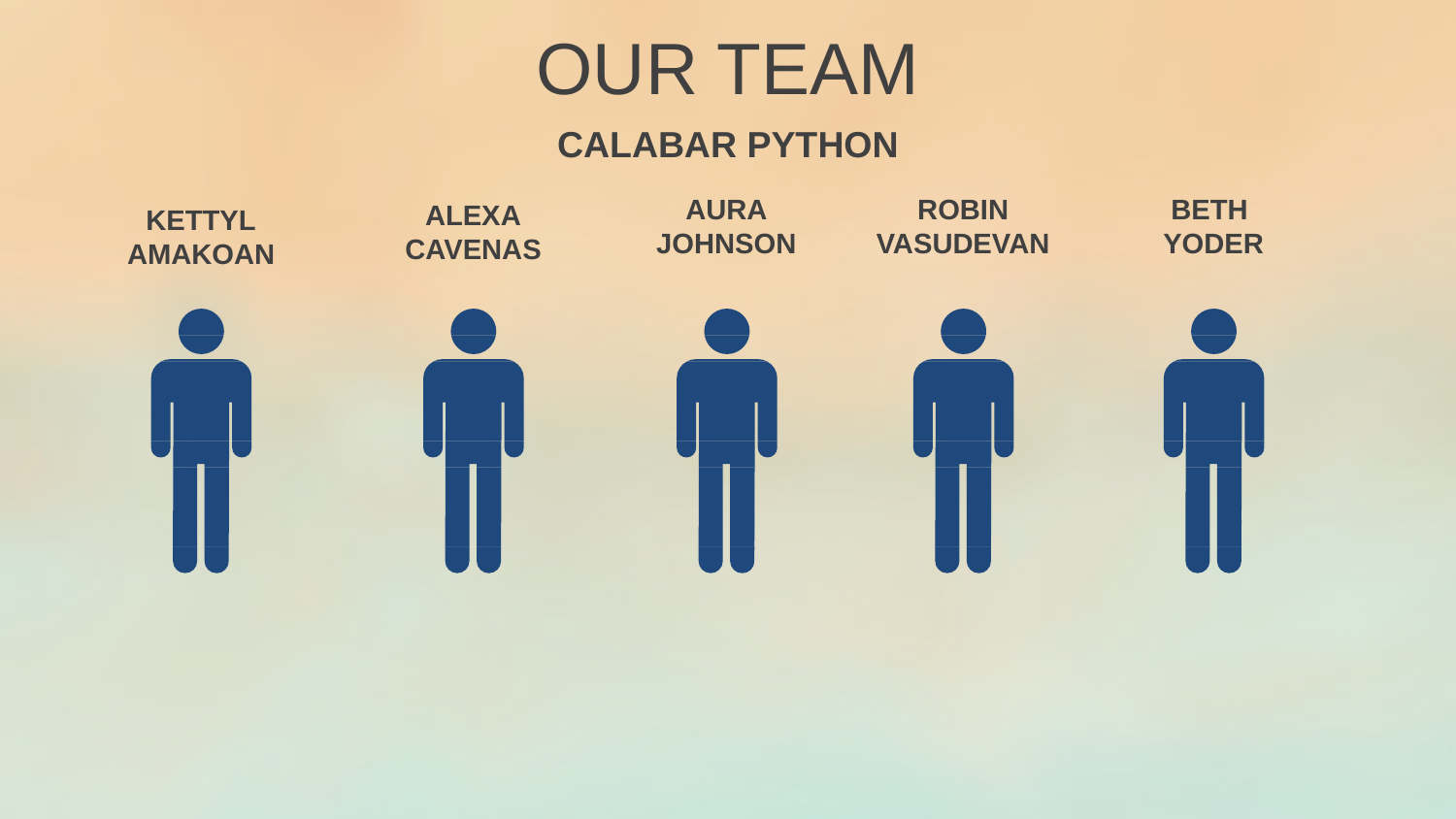

OUR TEAM
CALABAR PYTHON
AURA
JOHNSON
ROBIN
VASUDEVAN
BETH
YODER
ALEXA
CAVENAS
KETTYL
AMAKOAN